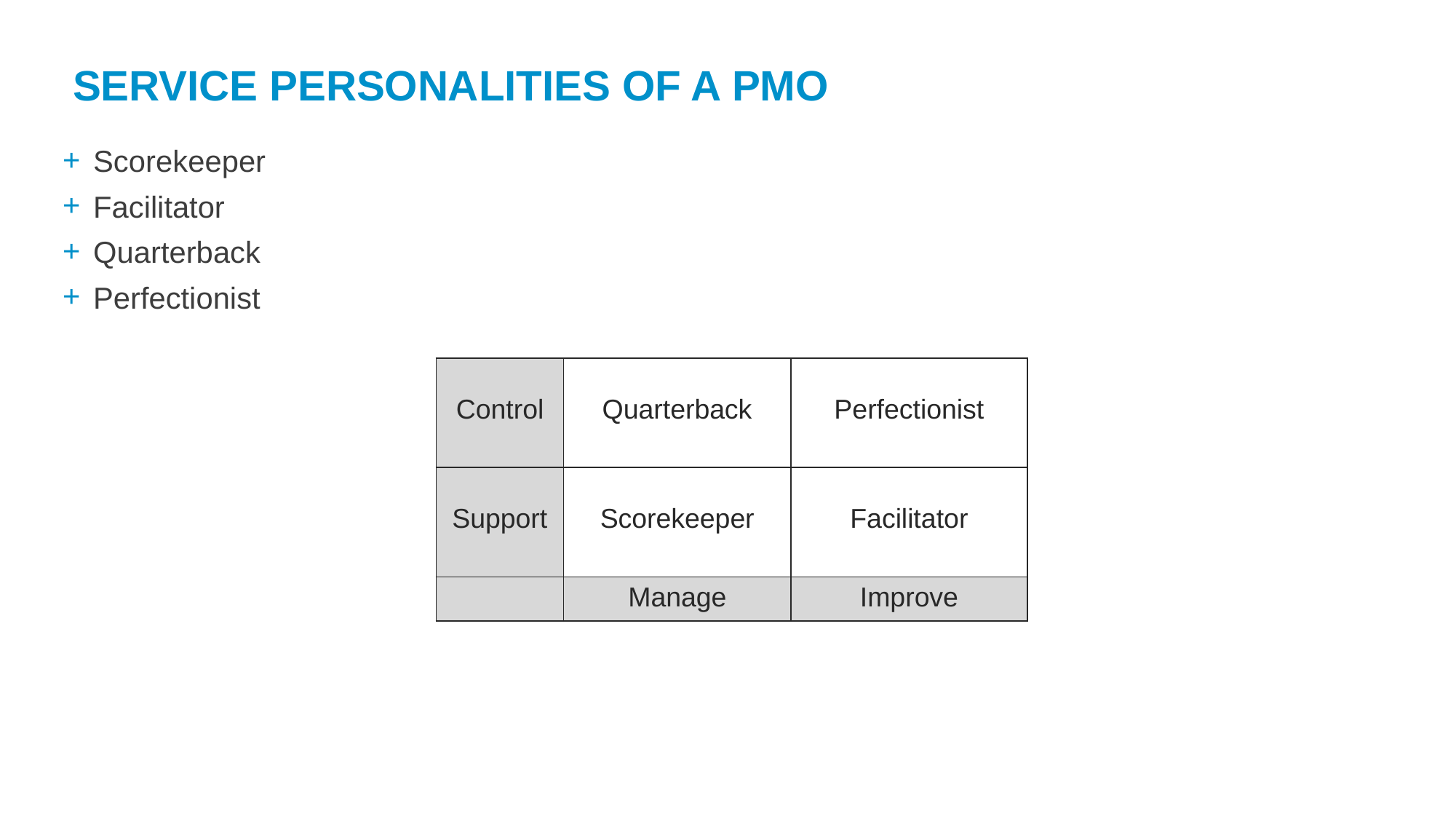

SERVICE PERSONALITIES OF A PMO
Scorekeeper
Facilitator
Quarterback
Perfectionist
| Control | Quarterback | Perfectionist |
| --- | --- | --- |
| Support | Scorekeeper | Facilitator |
|  | Manage | Improve |